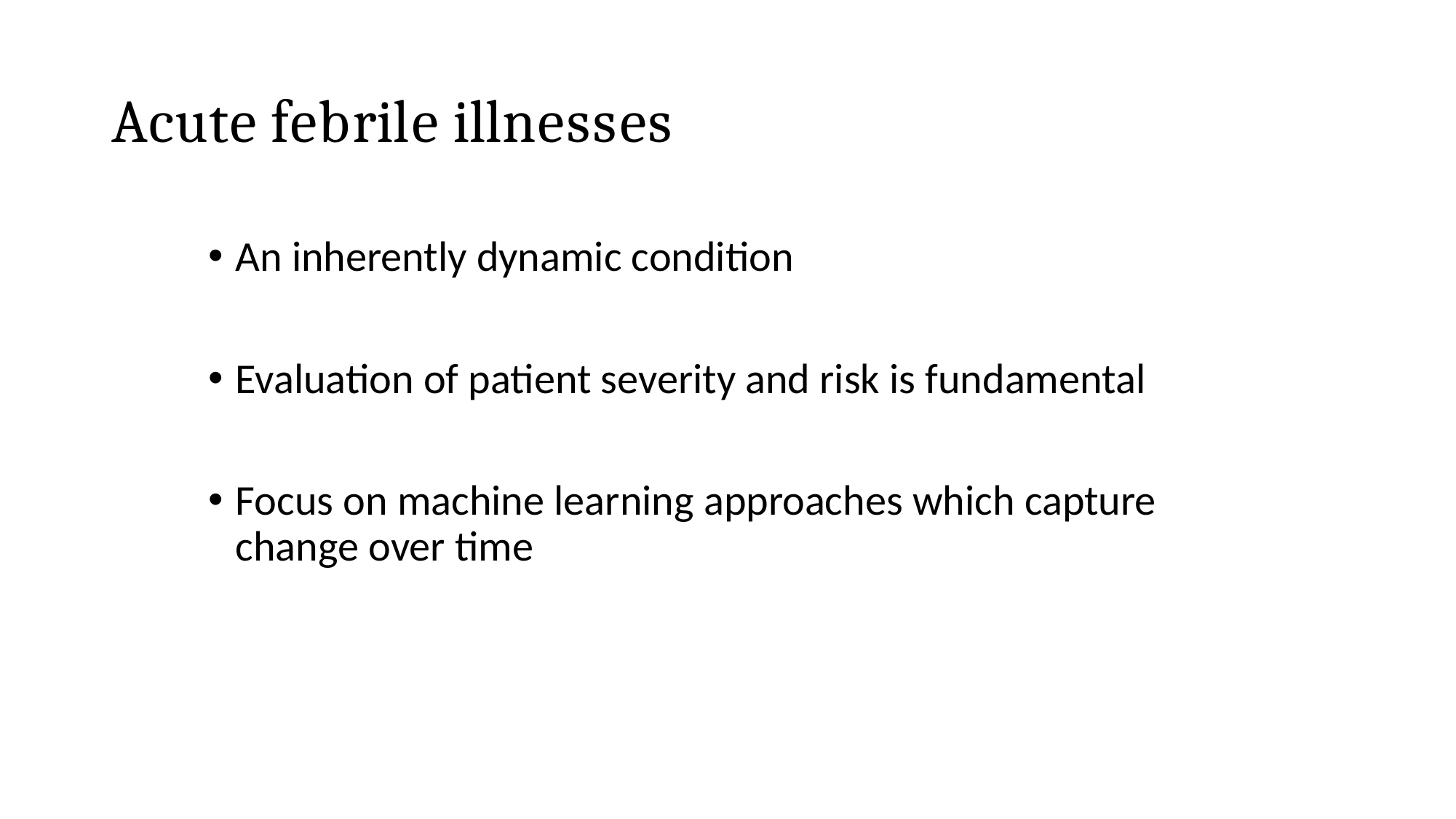

# Acute febrile illnesses
An inherently dynamic condition

Evaluation of patient severity and risk is fundamental

Focus on machine learning approaches which capture change over time